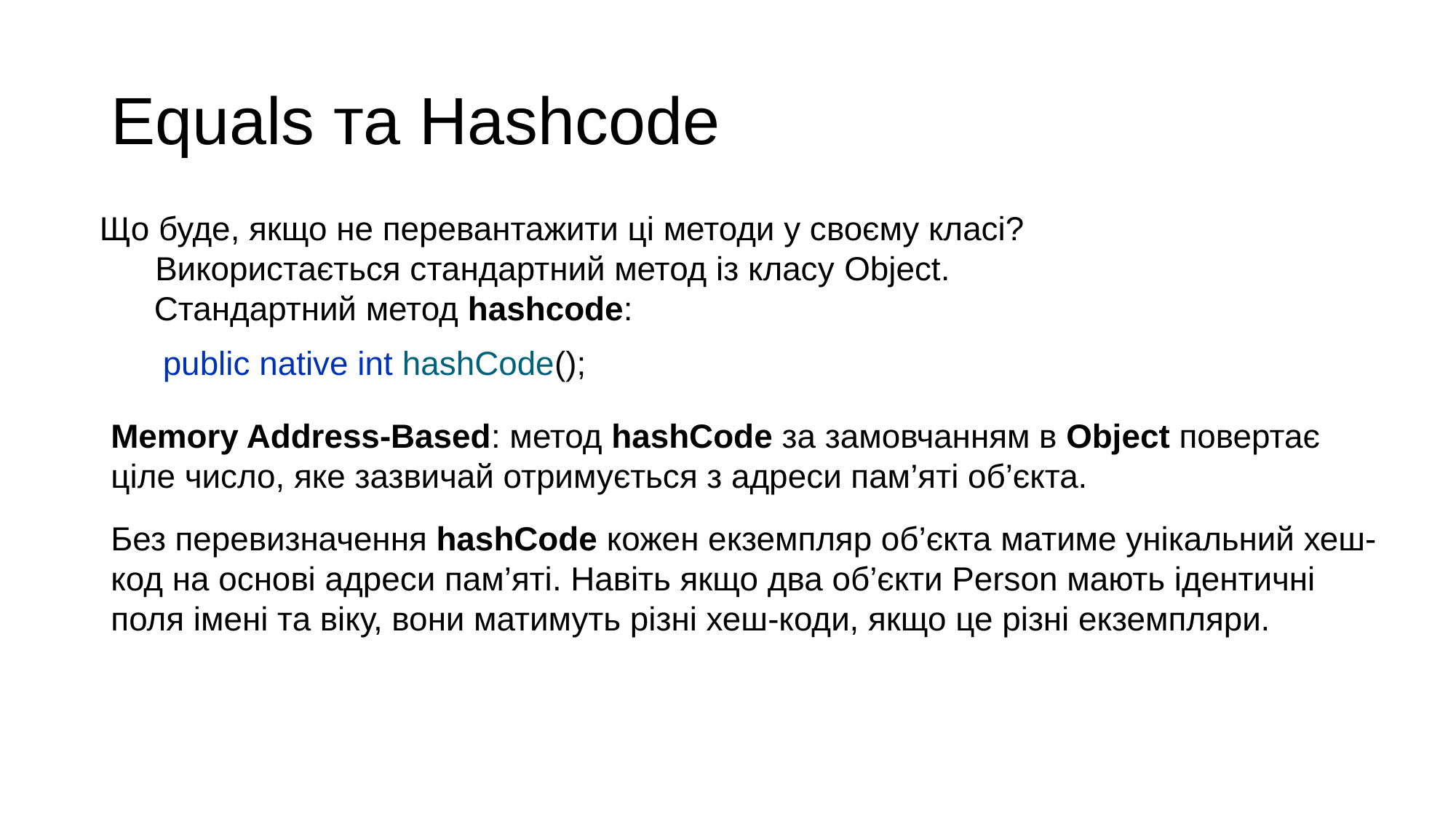

# Equals та Hashcode
Що буде, якщо не перевантажити ці методи у своєму класі?
      Використається стандартний метод із класу Object.
Стандартний метод hashcode:
public native int hashCode();
Memory Address-Based: метод hashCode за замовчанням в Object повертає ціле число, яке зазвичай отримується з адреси пам’яті об’єкта.
Без перевизначення hashCode кожен екземпляр об’єкта матиме унікальний хеш-код на основі адреси пам’яті. Навіть якщо два об’єкти Person мають ідентичні поля імені та віку, вони матимуть різні хеш-коди, якщо це різні екземпляри.